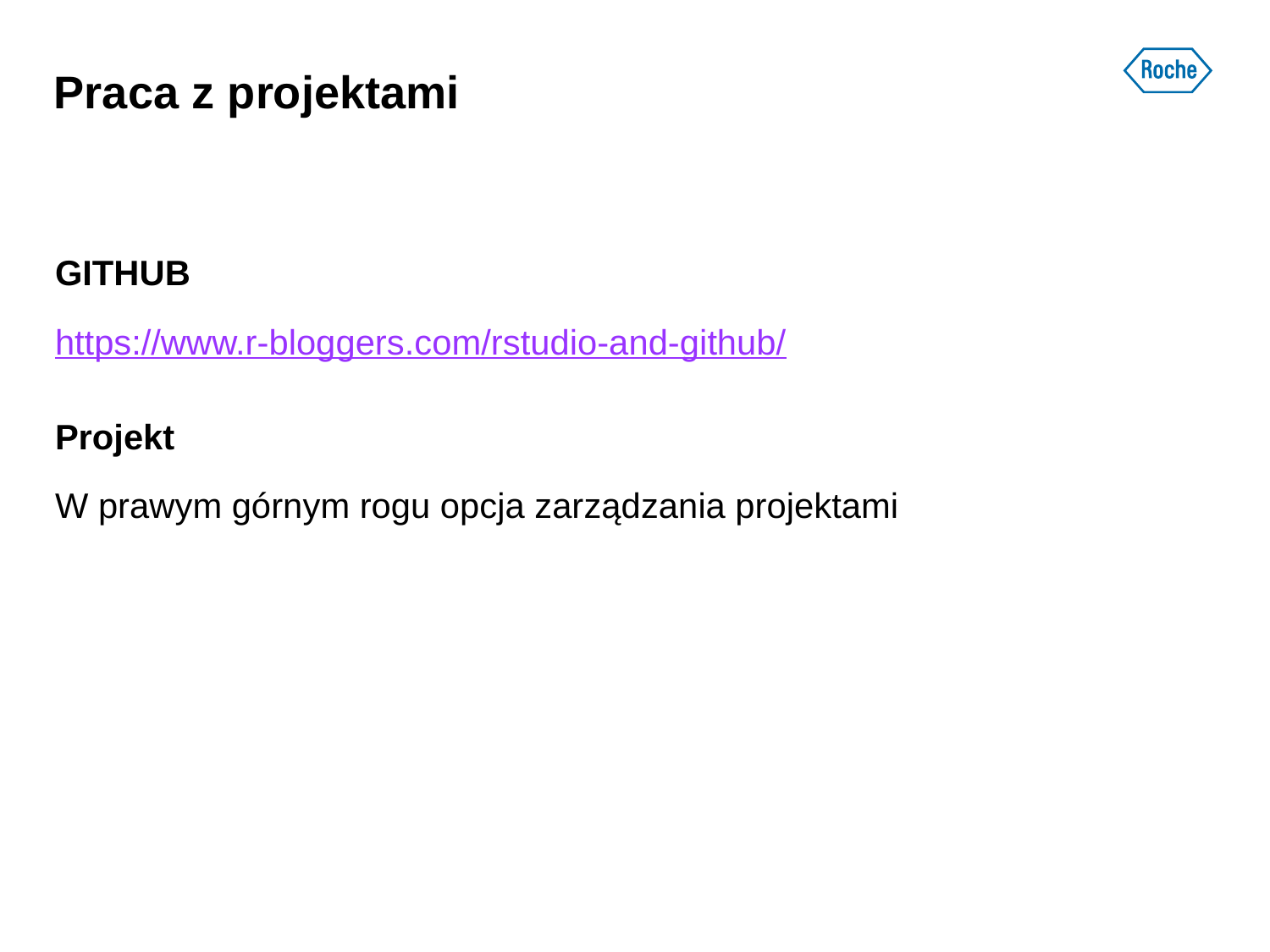

Praca z projektami
GITHUB
https://www.r-bloggers.com/rstudio-and-github/
Projekt
W prawym górnym rogu opcja zarządzania projektami